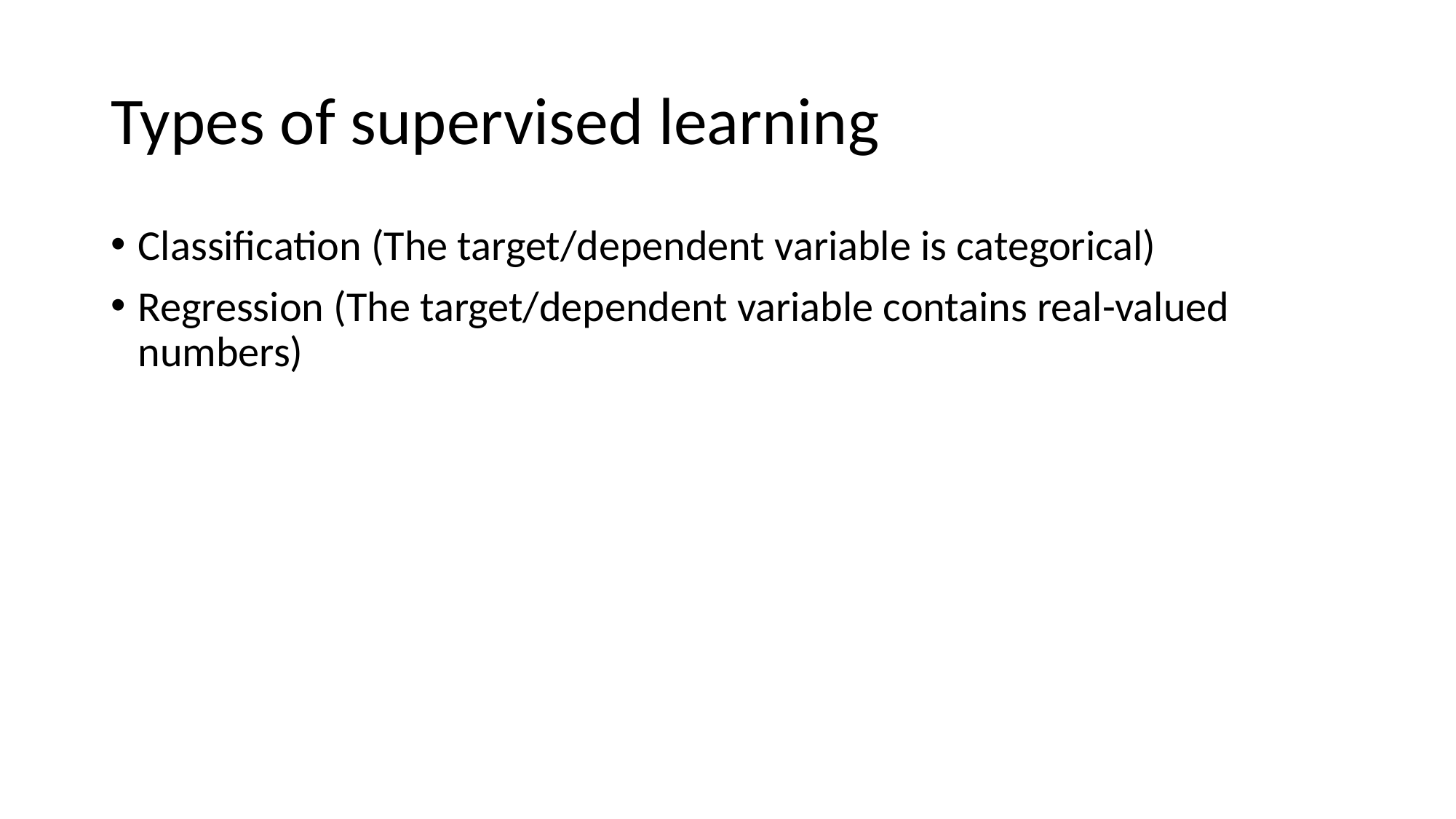

# Types of supervised learning
Classification (The target/dependent variable is categorical)
Regression (The target/dependent variable contains real-valued numbers)